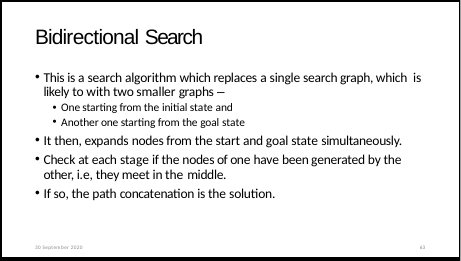

# Bidirectional Search
This is a search algorithm which replaces a single search graph, which  is likely to with two smaller graphs –
One starting from the initial state and
Another one starting from the goal state
It then, expands nodes from the start and goal state simultaneously.
Check at each stage if the nodes of one have been generated by the  other, i.e, they meet in the middle.
If so, the path concatenation is the solution.
30 September 2020
63